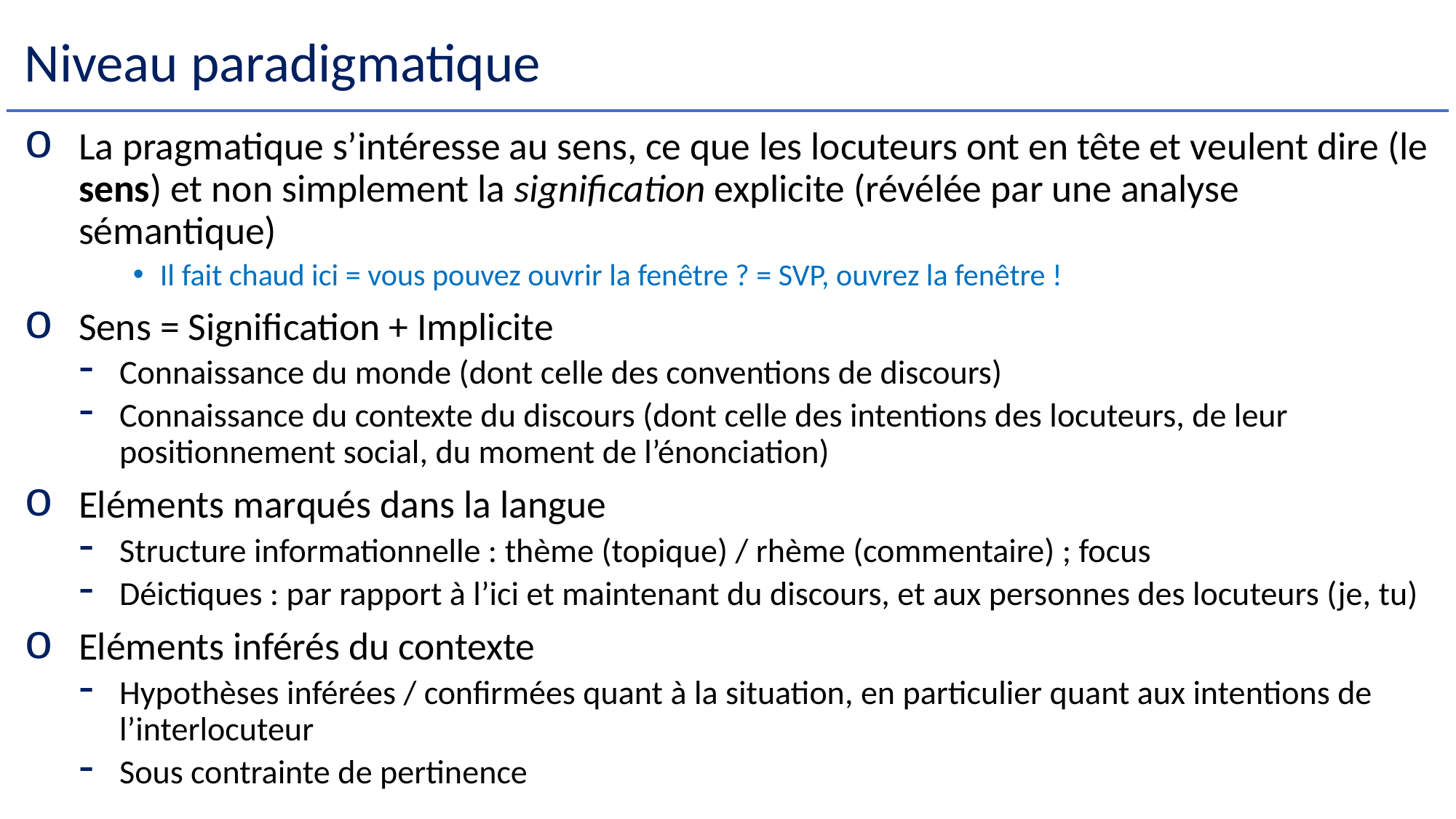

# Niveau paradigmatique
La pragmatique s’intéresse au sens, ce que les locuteurs ont en tête et veulent dire (le sens) et non simplement la signification explicite (révélée par une analyse sémantique)
Il fait chaud ici = vous pouvez ouvrir la fenêtre ? = SVP, ouvrez la fenêtre !
Sens = Signification + Implicite
Connaissance du monde (dont celle des conventions de discours)
Connaissance du contexte du discours (dont celle des intentions des locuteurs, de leur positionnement social, du moment de l’énonciation)
Eléments marqués dans la langue
Structure informationnelle : thème (topique) / rhème (commentaire) ; focus
Déictiques : par rapport à l’ici et maintenant du discours, et aux personnes des locuteurs (je, tu)
Eléments inférés du contexte
Hypothèses inférées / confirmées quant à la situation, en particulier quant aux intentions de l’interlocuteur
Sous contrainte de pertinence